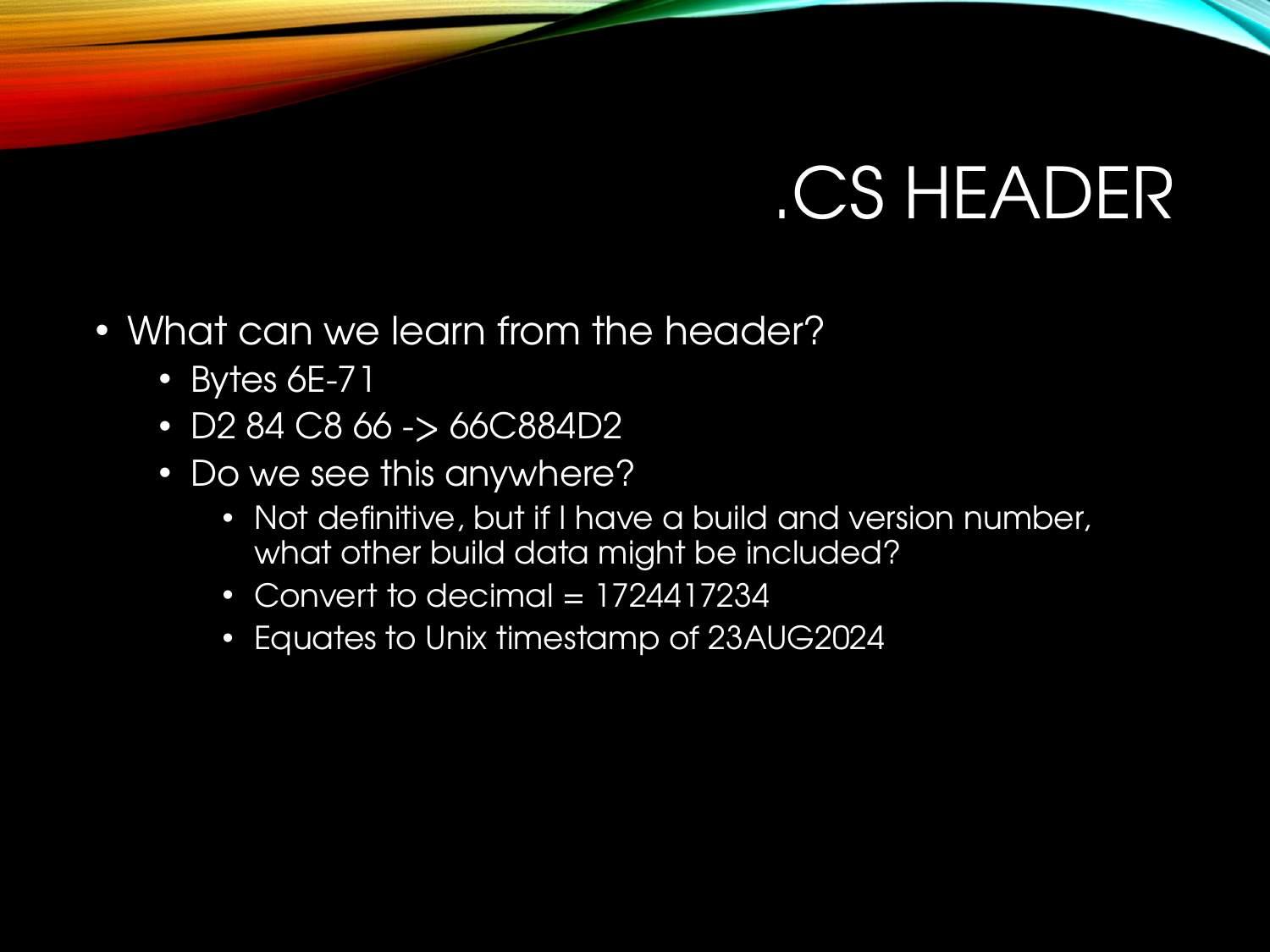

# .cs header
What can we learn from the header?
Bytes 6E-71
D2 84 C8 66 -> 66C884D2
Do we see this anywhere?
Not definitive, but if I have a build and version number, what other build data might be included?
Convert to decimal = 1724417234
Equates to Unix timestamp of 23AUG2024